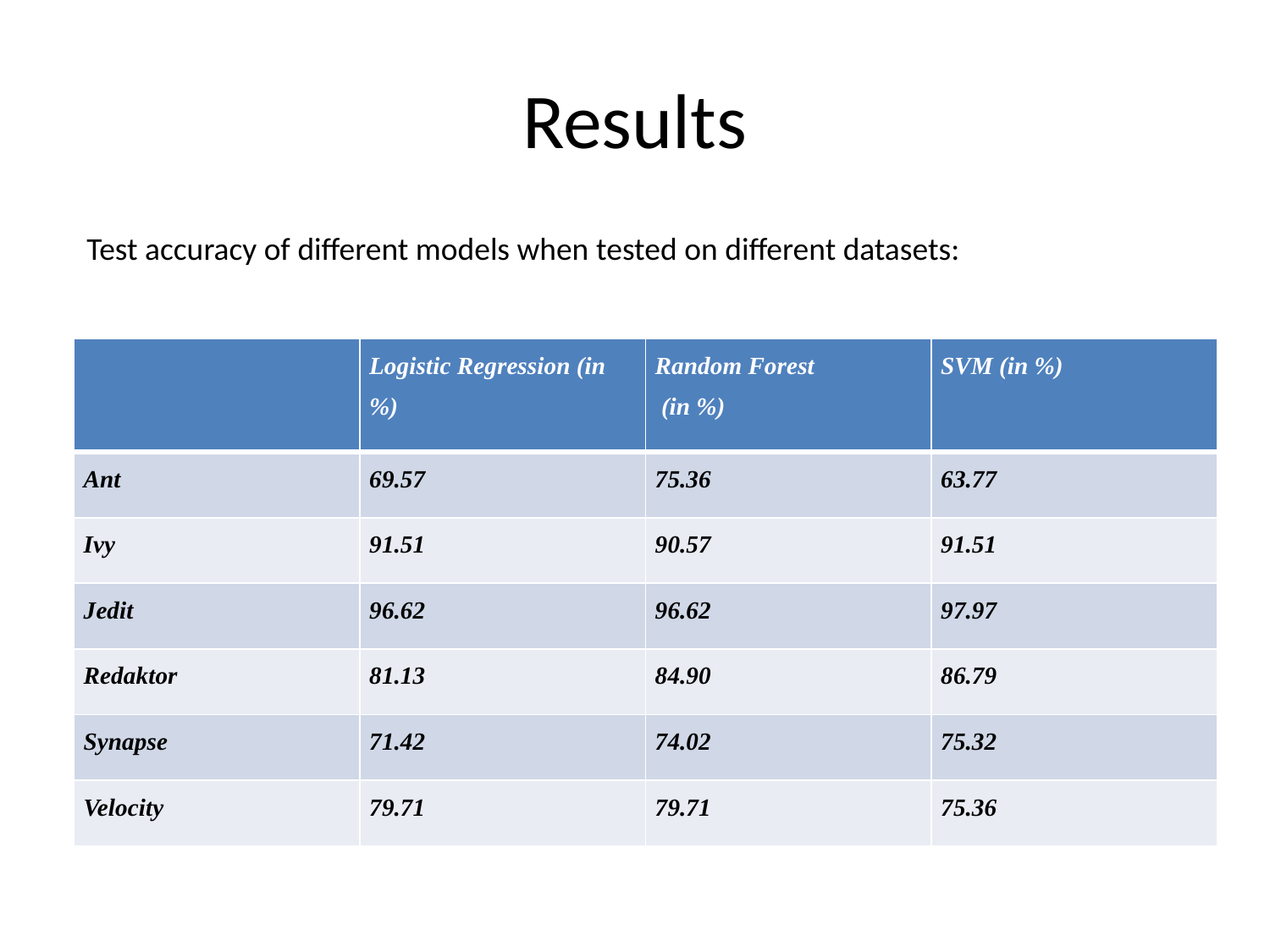

# Results
Test accuracy of different models when tested on different datasets:
|  | Logistic Regression (in %) | Random Forest (in %) | SVM (in %) |
| --- | --- | --- | --- |
| Ant | 69.57 | 75.36 | 63.77 |
| Ivy | 91.51 | 90.57 | 91.51 |
| Jedit | 96.62 | 96.62 | 97.97 |
| Redaktor | 81.13 | 84.90 | 86.79 |
| Synapse | 71.42 | 74.02 | 75.32 |
| Velocity | 79.71 | 79.71 | 75.36 |